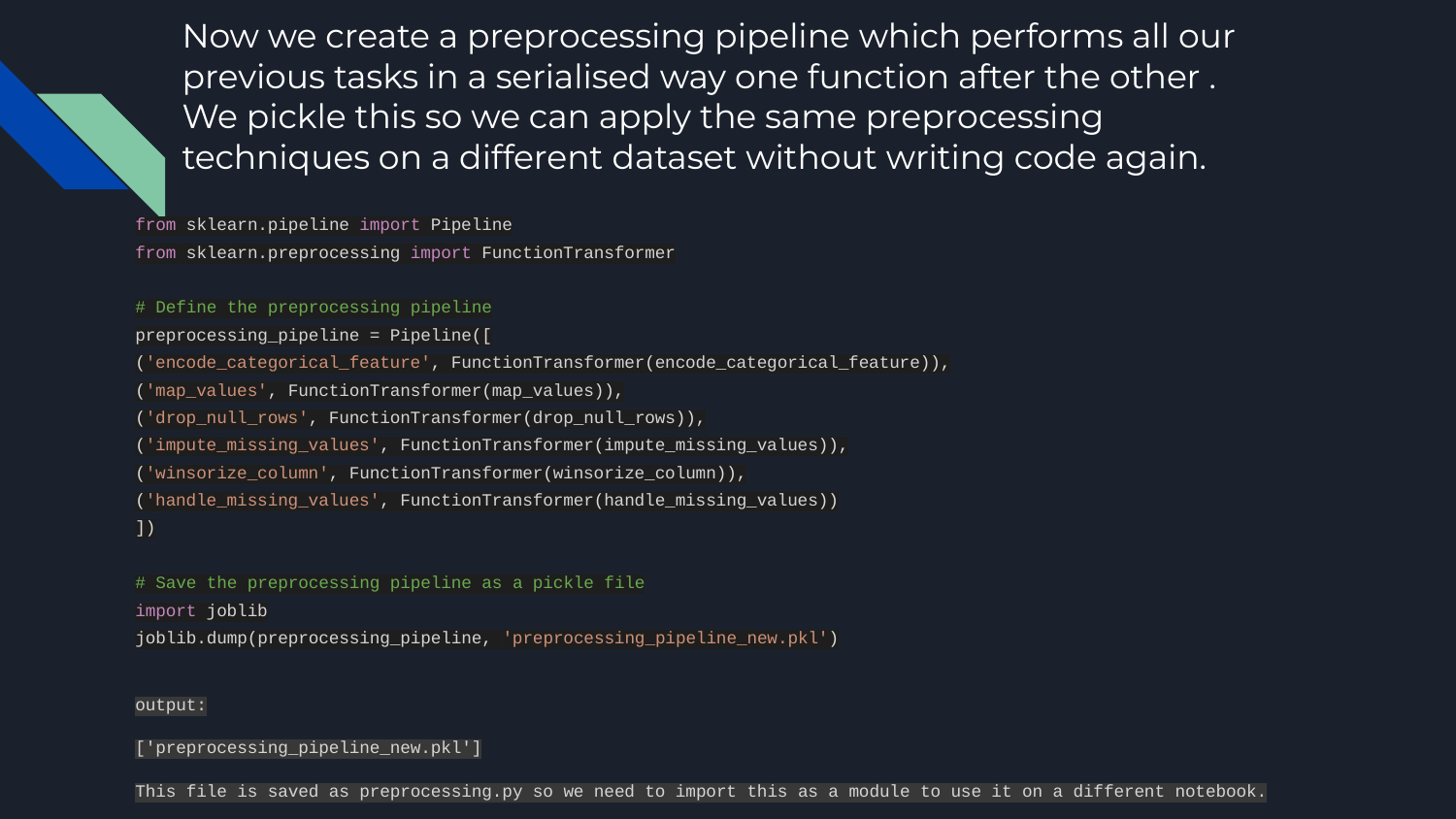

# Now we create a preprocessing pipeline which performs all our previous tasks in a serialised way one function after the other . We pickle this so we can apply the same preprocessing techniques on a different dataset without writing code again.
from sklearn.pipeline import Pipeline
from sklearn.preprocessing import FunctionTransformer

# Define the preprocessing pipeline
preprocessing_pipeline = Pipeline([
('encode_categorical_feature', FunctionTransformer(encode_categorical_feature)),
('map_values', FunctionTransformer(map_values)),
('drop_null_rows', FunctionTransformer(drop_null_rows)),
('impute_missing_values', FunctionTransformer(impute_missing_values)),
('winsorize_column', FunctionTransformer(winsorize_column)),
('handle_missing_values', FunctionTransformer(handle_missing_values))
])

# Save the preprocessing pipeline as a pickle file
import joblib
joblib.dump(preprocessing_pipeline, 'preprocessing_pipeline_new.pkl')

output:
['preprocessing_pipeline_new.pkl']
This file is saved as preprocessing.py so we need to import this as a module to use it on a different notebook.